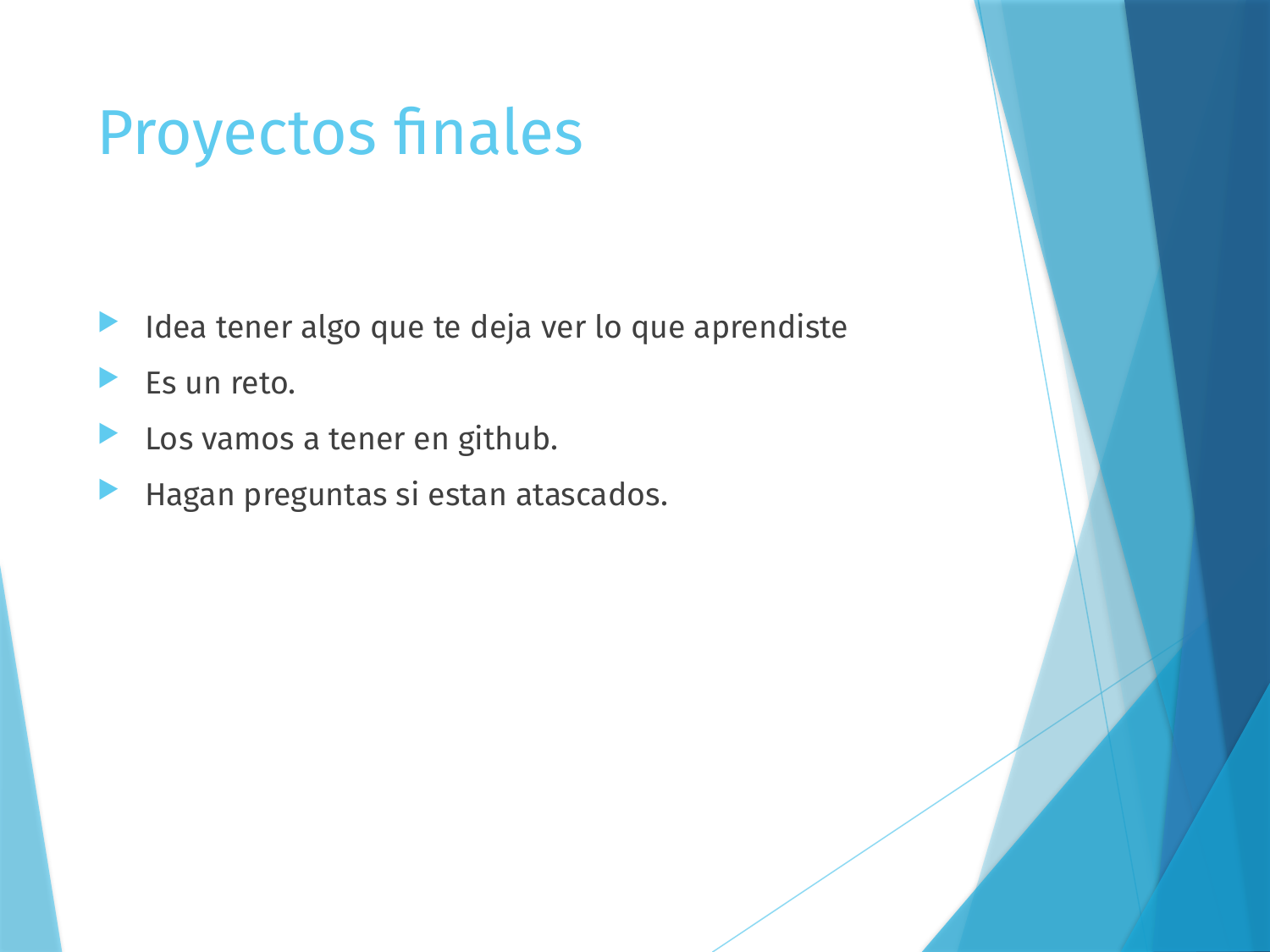

# Proyectos finales
Idea tener algo que te deja ver lo que aprendiste
Es un reto.
Los vamos a tener en github.
Hagan preguntas si estan atascados.